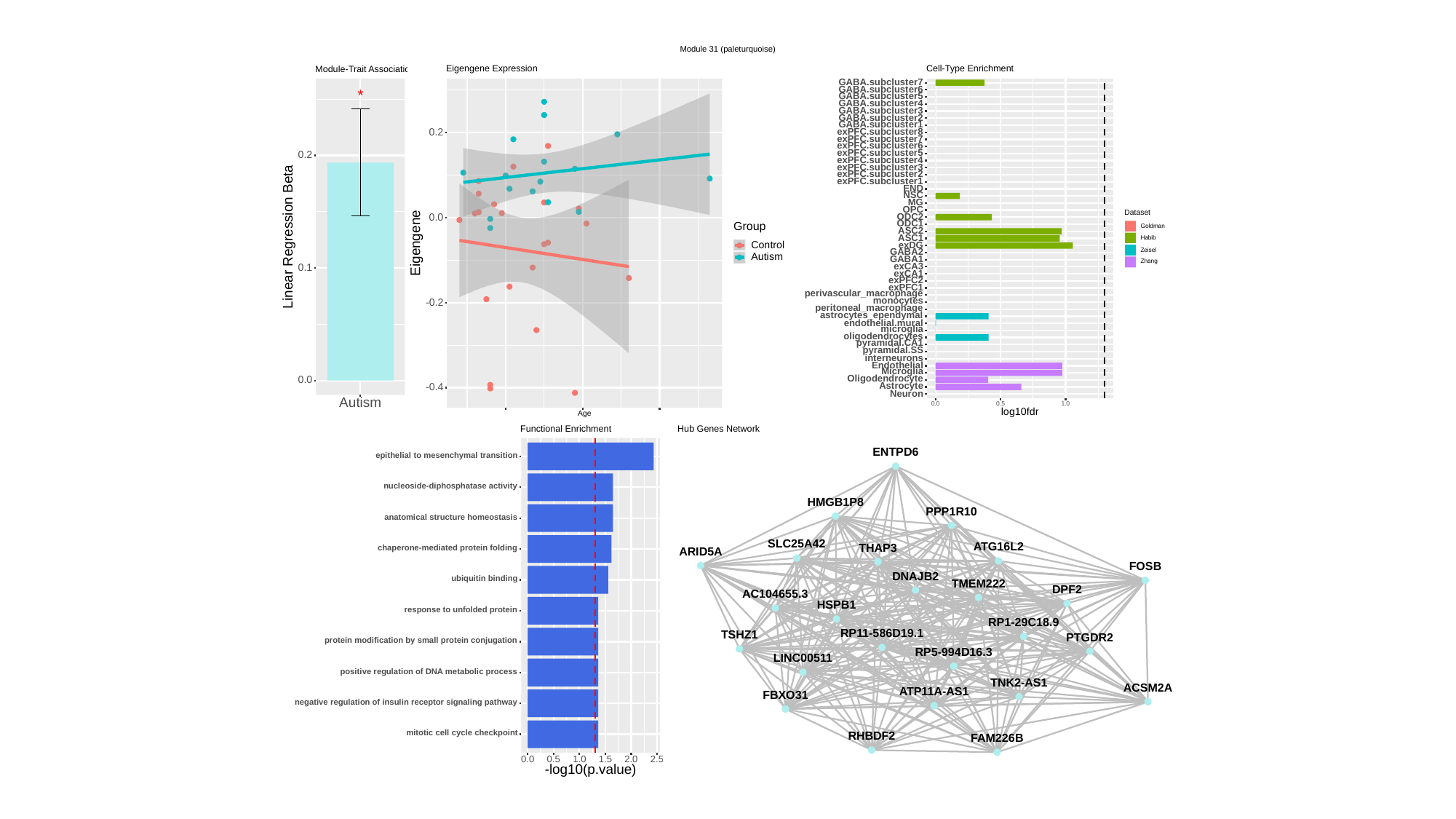

Module 31 (paleturquoise)

Cell-Type Enrichment
Eigengene Expression
Module-Trait Association

GABA.subcluster7

GABA.subcluster6

GABA.subcluster5

*

GABA.subcluster4

GABA.subcluster3

GABA.subcluster2

GABA.subcluster1

exPFC.subcluster8
0.2

exPFC.subcluster7

exPFC.subcluster6

exPFC.subcluster5

0.2

exPFC.subcluster4

exPFC.subcluster3

exPFC.subcluster2

exPFC.subcluster1

END

NSC

MG

OPC

Dataset

ODC2
0.0

ODC1

Group
Goldman

ASC2

Linear Regression Beta

ASC1

Habib
Eigengene

Control

exDG

Zeisel
GABA2

Autism

GABA1

Zhang

exCA3

0.1

exCA1

exPFC2

exPFC1

perivascular_macrophage

monocytes

-0.2

peritoneal_macrophage

astrocytes_ependymal

endothelial.mural

microglia

oligodendrocytes

pyramidal.CA1

pyramidal.SS

interneurons

Endothelial

Microglia

Oligodendrocyte
0.0

Astrocyte

-0.4

Neuron

Autism

0.0
0.5
1.0
log10fdr

Age

Hub Genes Network
Functional Enrichment

ENTPD6
epithelial to mesenchymal transition

nucleoside-diphosphatase activity

HMGB1P8

PPP1R10

anatomical structure homeostasis

SLC25A42
ATG16L2
THAP3
chaperone-mediated protein folding
ARID5A

FOSB

DNAJB2
ubiquitin binding

TMEM222

DPF2

AC104655.3

HSPB1

response to unfolded protein

RP1-29C18.9

RP11-586D19.1
TSHZ1

PTGDR2

protein modification by small protein conjugation

RP5-994D16.3

LINC00511

positive regulation of DNA metabolic process

TNK2-AS1
ACSM2A
ATP11A-AS1

FBXO31

negative regulation of insulin receptor signaling pathway

mitotic cell cycle checkpoint
RHBDF2

FAM226B

0.0
0.5
1.0
1.5
2.0
2.5
-log10(p.value)